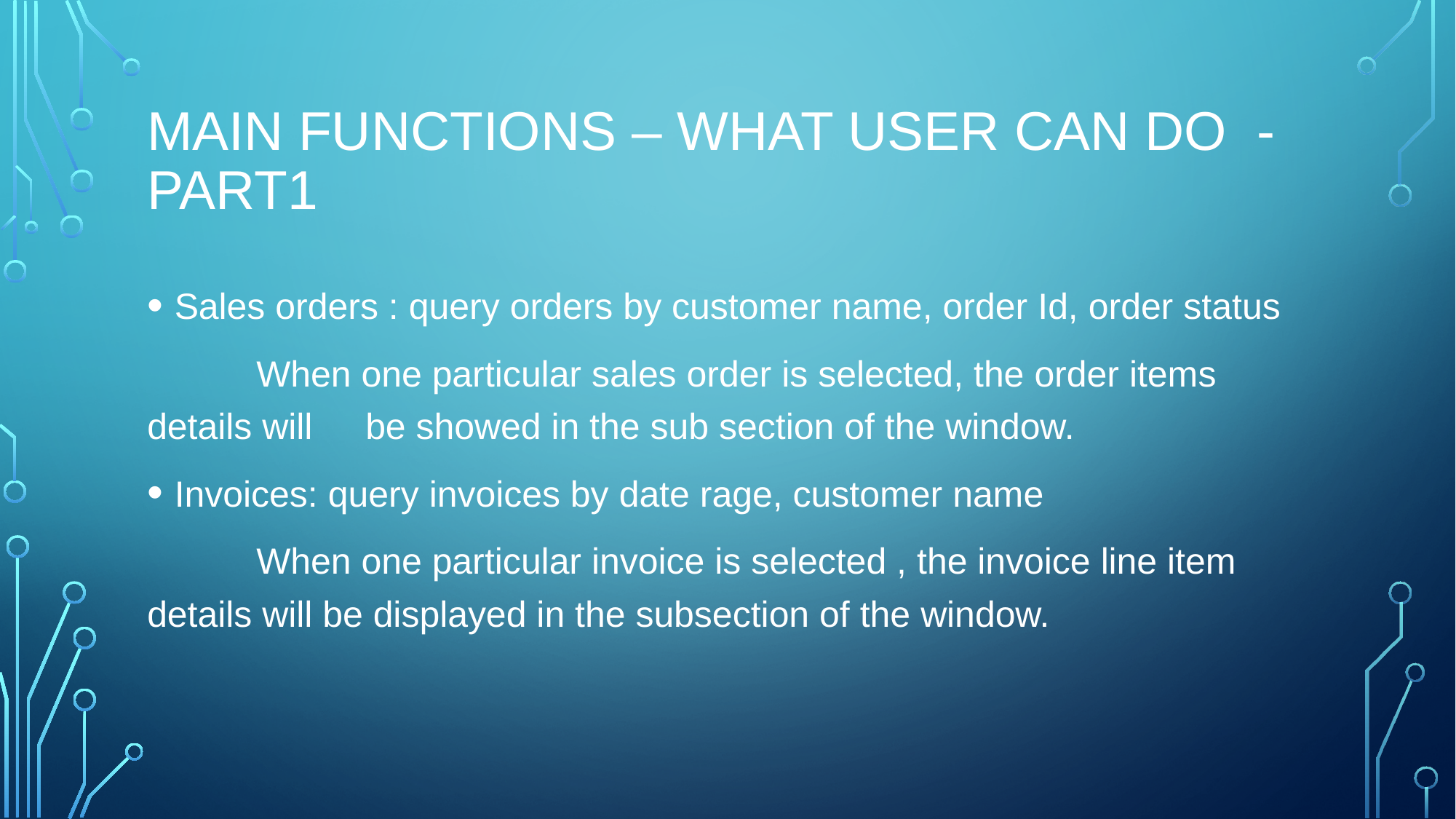

# Main functions – what user can do  - part1
Sales orders : query orders by customer name, order Id, order status
	When one particular sales order is selected, the order items details will 	be showed in the sub section of the window.
Invoices: query invoices by date rage, customer name
	When one particular invoice is selected , the invoice line item details will be displayed in the subsection of the window.